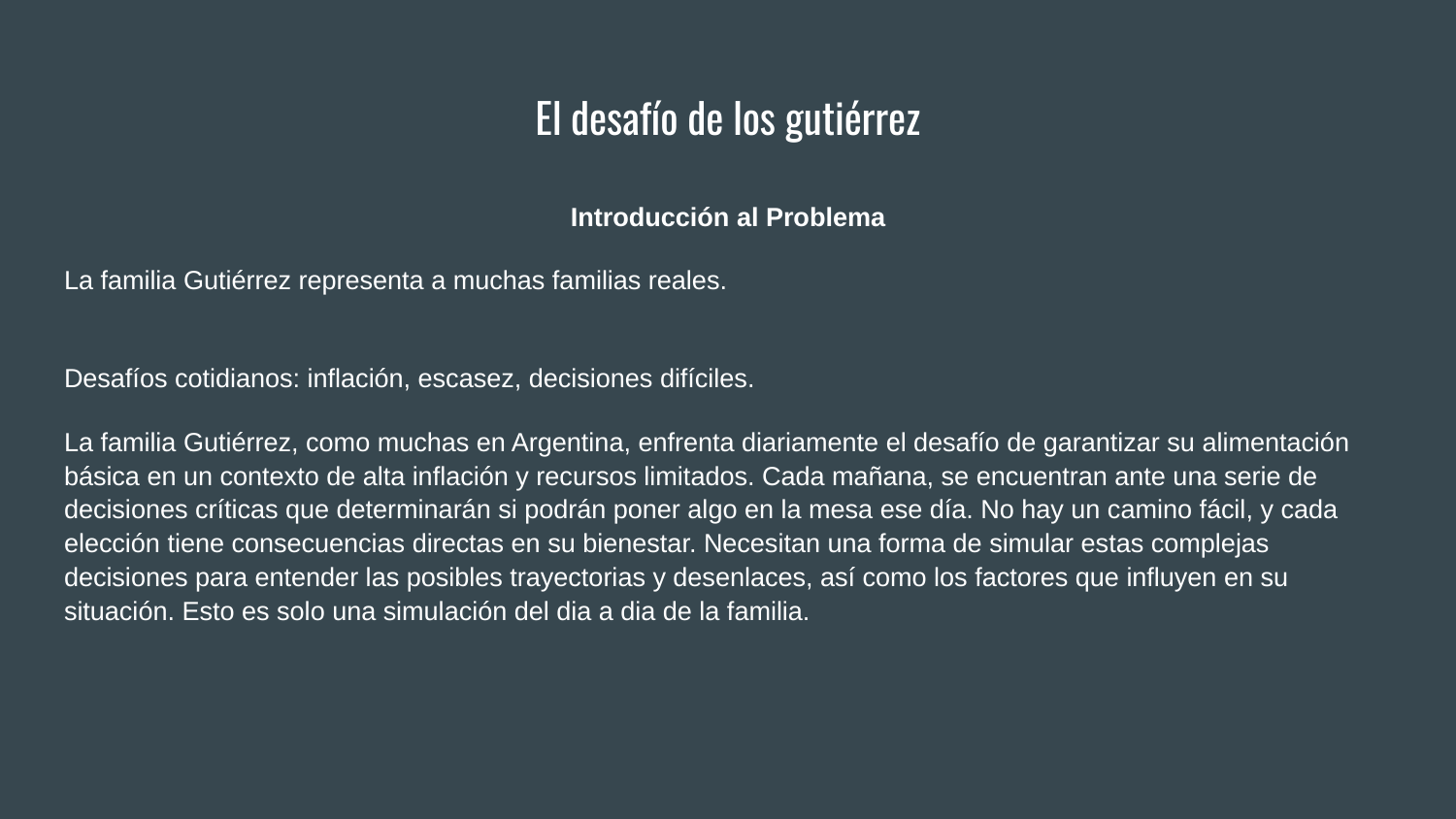

# El desafío de los gutiérrez
Introducción al Problema
La familia Gutiérrez representa a muchas familias reales.
Desafíos cotidianos: inflación, escasez, decisiones difíciles.
La familia Gutiérrez, como muchas en Argentina, enfrenta diariamente el desafío de garantizar su alimentación básica en un contexto de alta inflación y recursos limitados. Cada mañana, se encuentran ante una serie de decisiones críticas que determinarán si podrán poner algo en la mesa ese día. No hay un camino fácil, y cada elección tiene consecuencias directas en su bienestar. Necesitan una forma de simular estas complejas decisiones para entender las posibles trayectorias y desenlaces, así como los factores que influyen en su situación. Esto es solo una simulación del dia a dia de la familia.